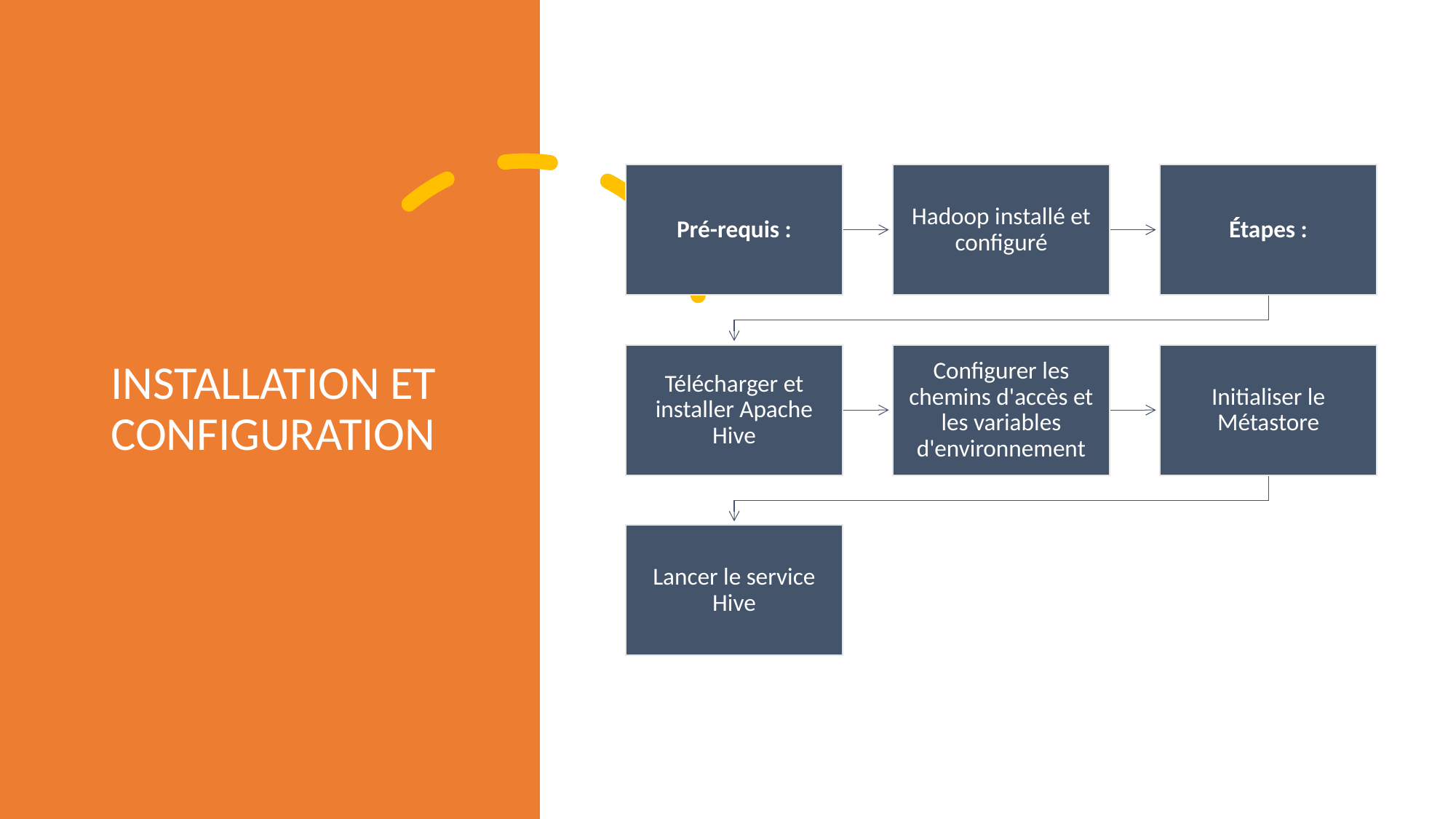

# INSTALLATION ET CONFIGURATION

Pré-requis :

Hadoop installé et configuré

Étapes :

Télécharger et installer Apache Hive

Configurer les chemins d'accès et les variables d'environnement

Initialiser le Métastore
Lancer le service Hive